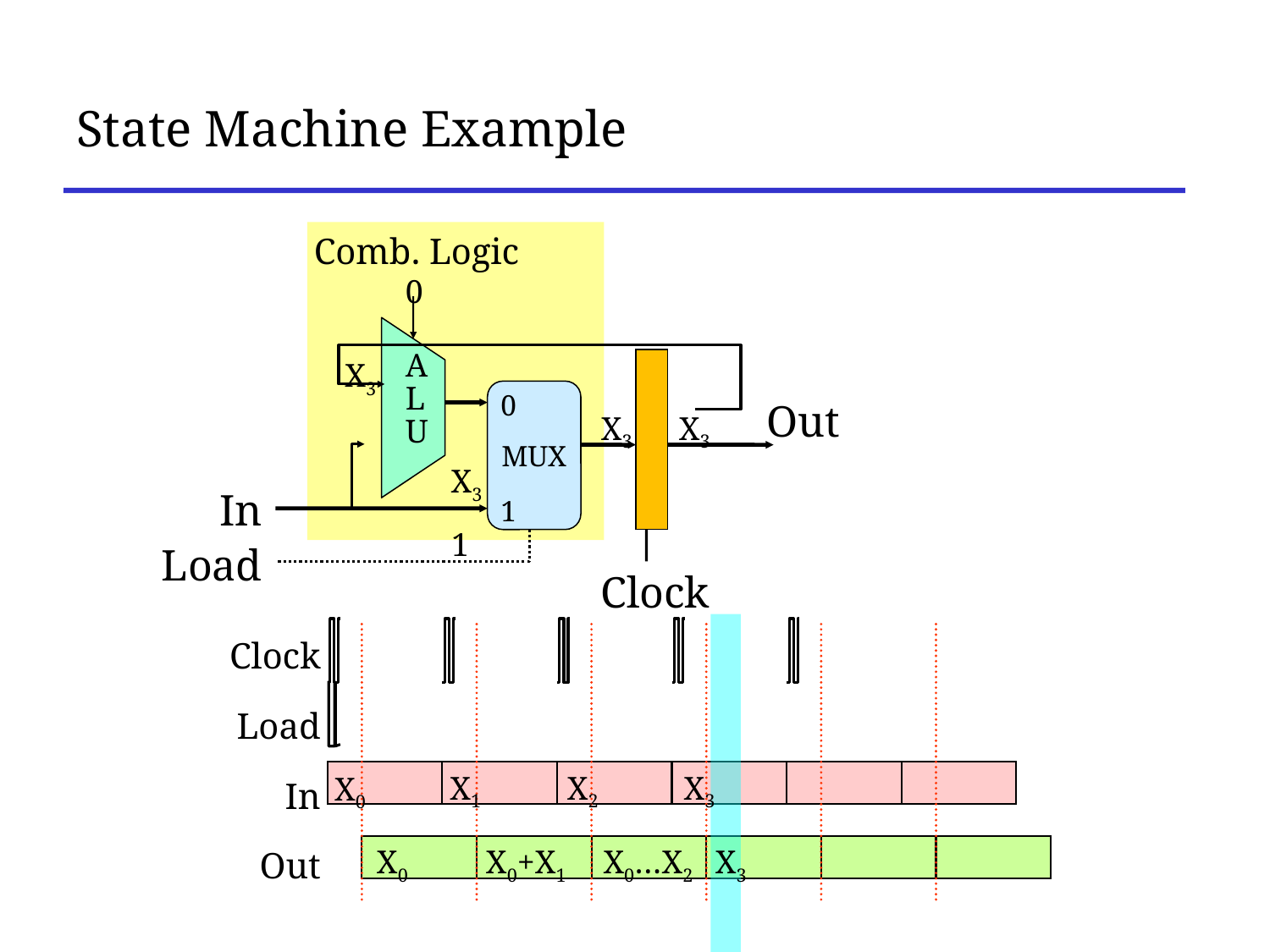

# State Machine Example
Comb. Logic
0

A
L
U

MUX
0
Out

In
1

Load
Clock
X3
X3
1
X3
X3

Clock

Load

In

Out
X1
X2
X3
X0
X0
X0+X1
X0…X2
X3